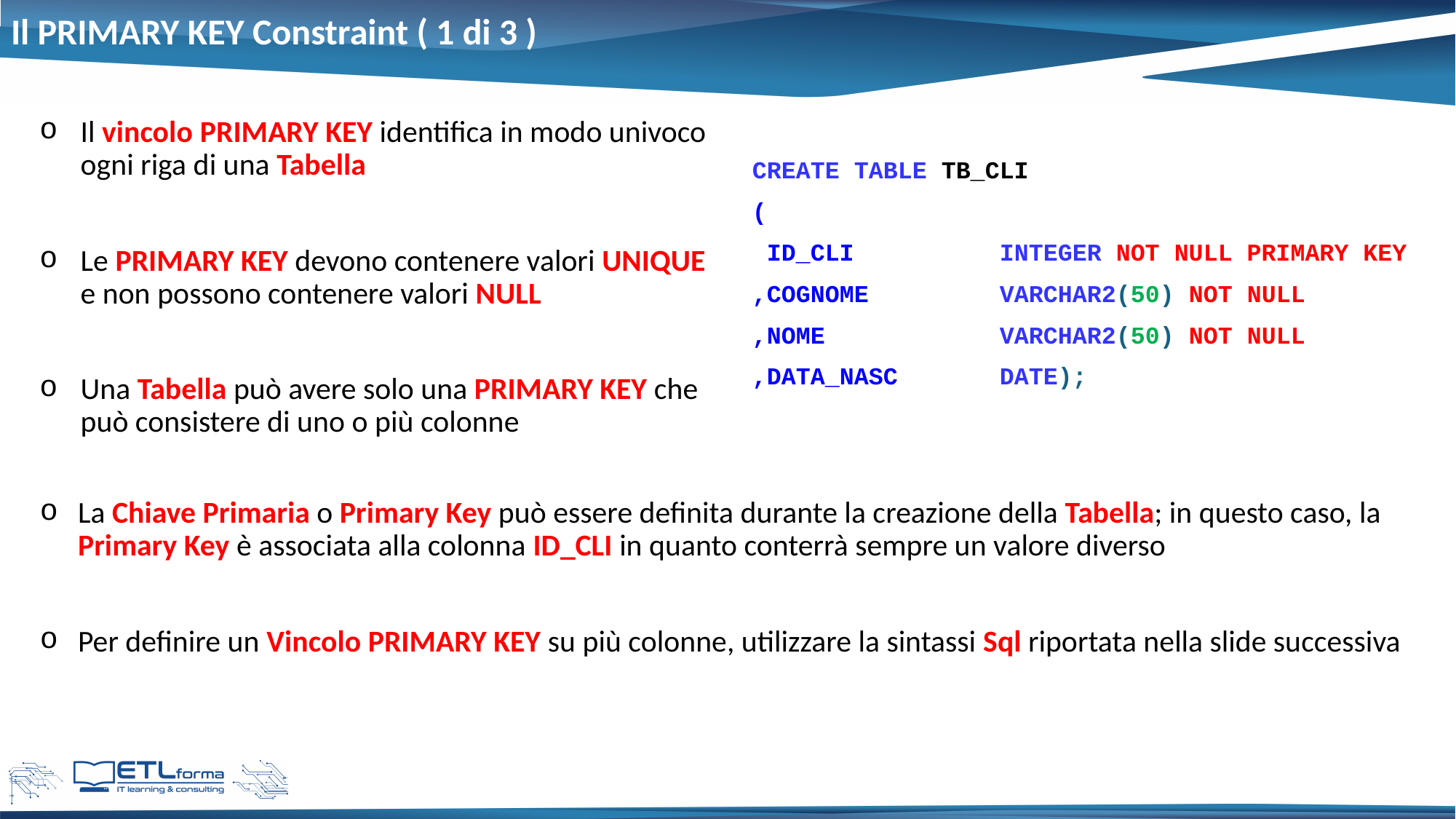

# Il PRIMARY KEY Constraint ( 1 di 3 )
Il vincolo PRIMARY KEY identifica in modo univoco ogni riga di una Tabella

Le PRIMARY KEY devono contenere valori UNIQUE e non possono contenere valori NULL

Una Tabella può avere solo una PRIMARY KEY che può consistere di uno o più colonne

CREATE TABLE TB_CLI
(
 ID_CLI          INTEGER NOT NULL PRIMARY KEY
,COGNOME         VARCHAR2(50) NOT NULL
,NOME            VARCHAR2(50) NOT NULL
,DATA_NASC       DATE);
La Chiave Primaria o Primary Key può essere definita durante la creazione della Tabella; in questo caso, la Primary Key è associata alla colonna ID_CLI in quanto conterrà sempre un valore diverso

Per definire un Vincolo PRIMARY KEY su più colonne, utilizzare la sintassi Sql riportata nella slide successiva